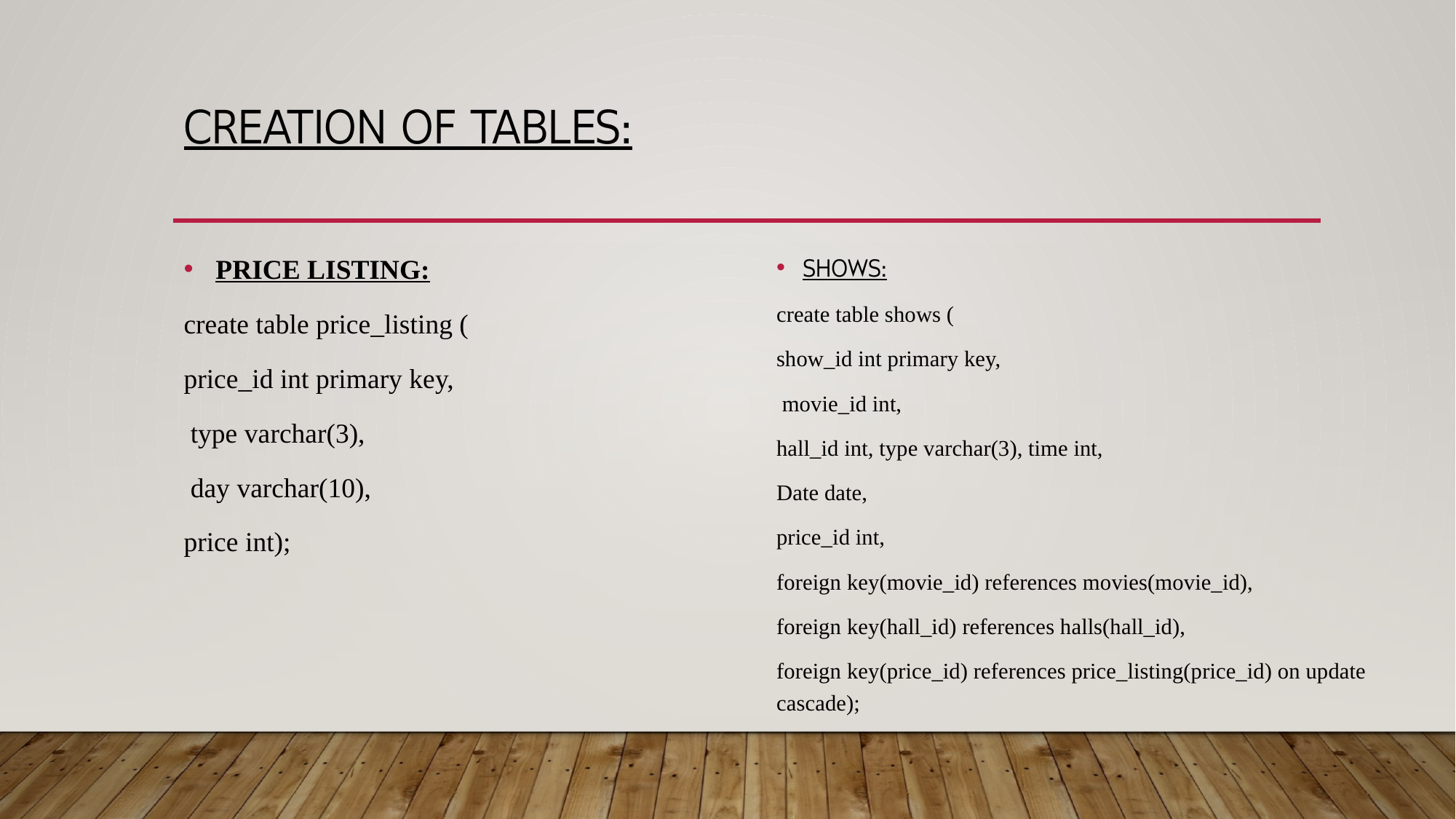

# Creation of tables:
PRICE LISTING:
create table price_listing (
price_id int primary key,
 type varchar(3),
 day varchar(10),
price int);

SHOWS:
create table shows (
show_id int primary key,
 movie_id int,
hall_id int, type varchar(3), time int,
Date date,
price_id int,
foreign key(movie_id) references movies(movie_id),
foreign key(hall_id) references halls(hall_id),
foreign key(price_id) references price_listing(price_id) on update cascade);